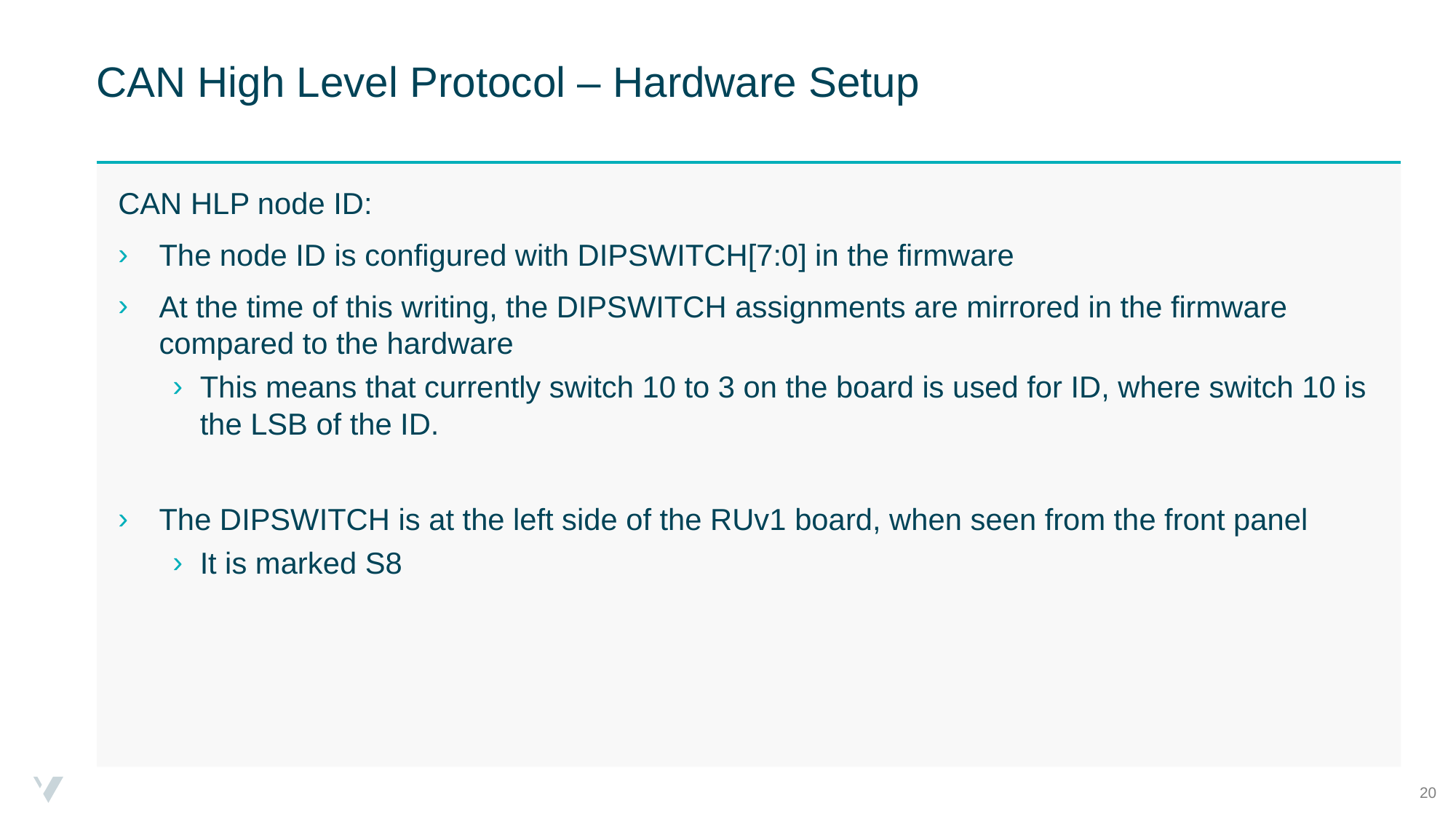

# CAN High Level Protocol – Hardware Setup
CAN HLP node ID:
The node ID is configured with DIPSWITCH[7:0] in the firmware
At the time of this writing, the DIPSWITCH assignments are mirrored in the firmware compared to the hardware
This means that currently switch 10 to 3 on the board is used for ID, where switch 10 is the LSB of the ID.

The DIPSWITCH is at the left side of the RUv1 board, when seen from the front panel
It is marked S8
20